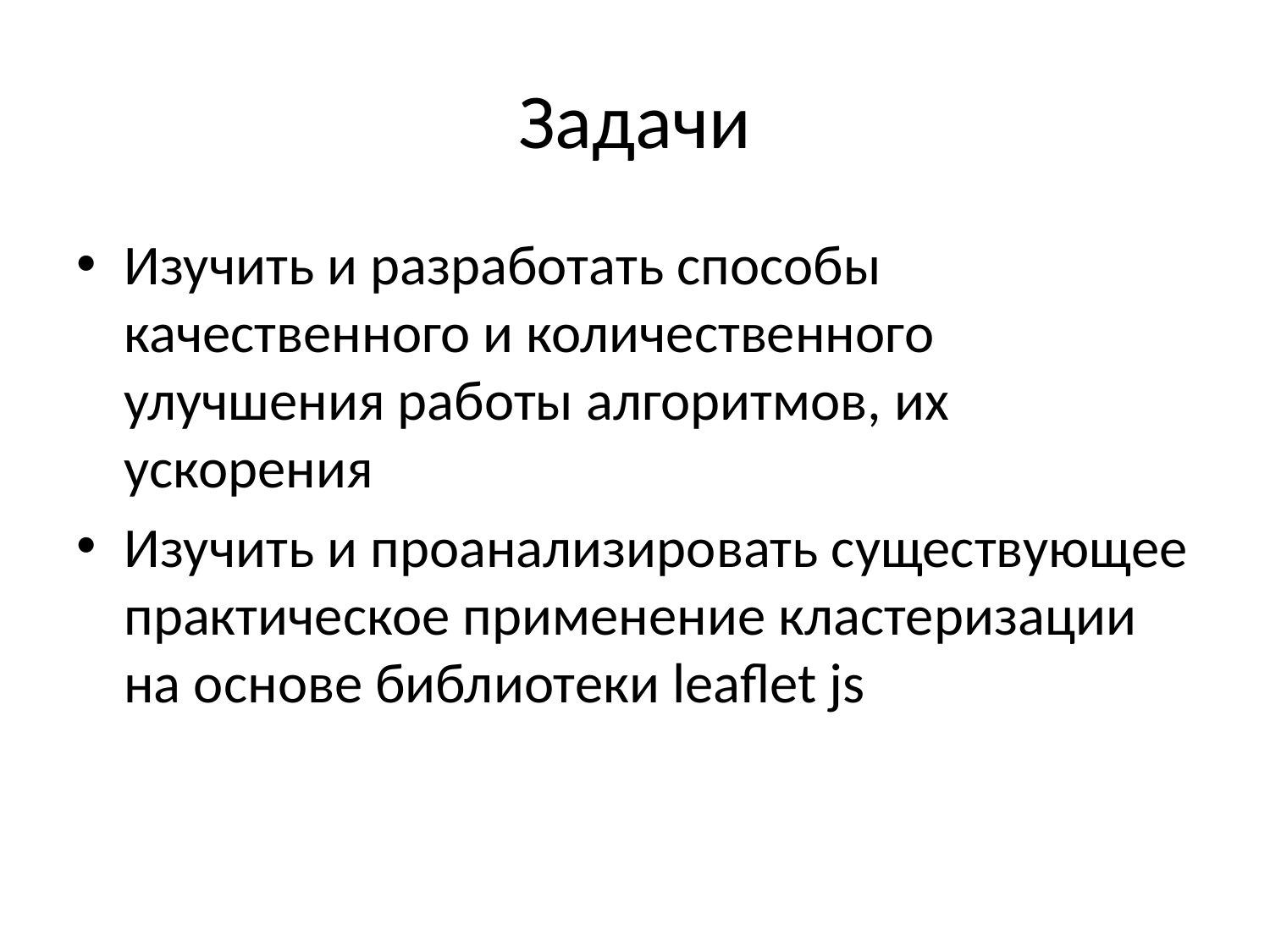

# Задачи
Изучить и разработать способы качественного и количественного улучшения работы алгоритмов, их ускорения
Изучить и проанализировать существующее практическое применение кластеризации на основе библиотеки leaflet js